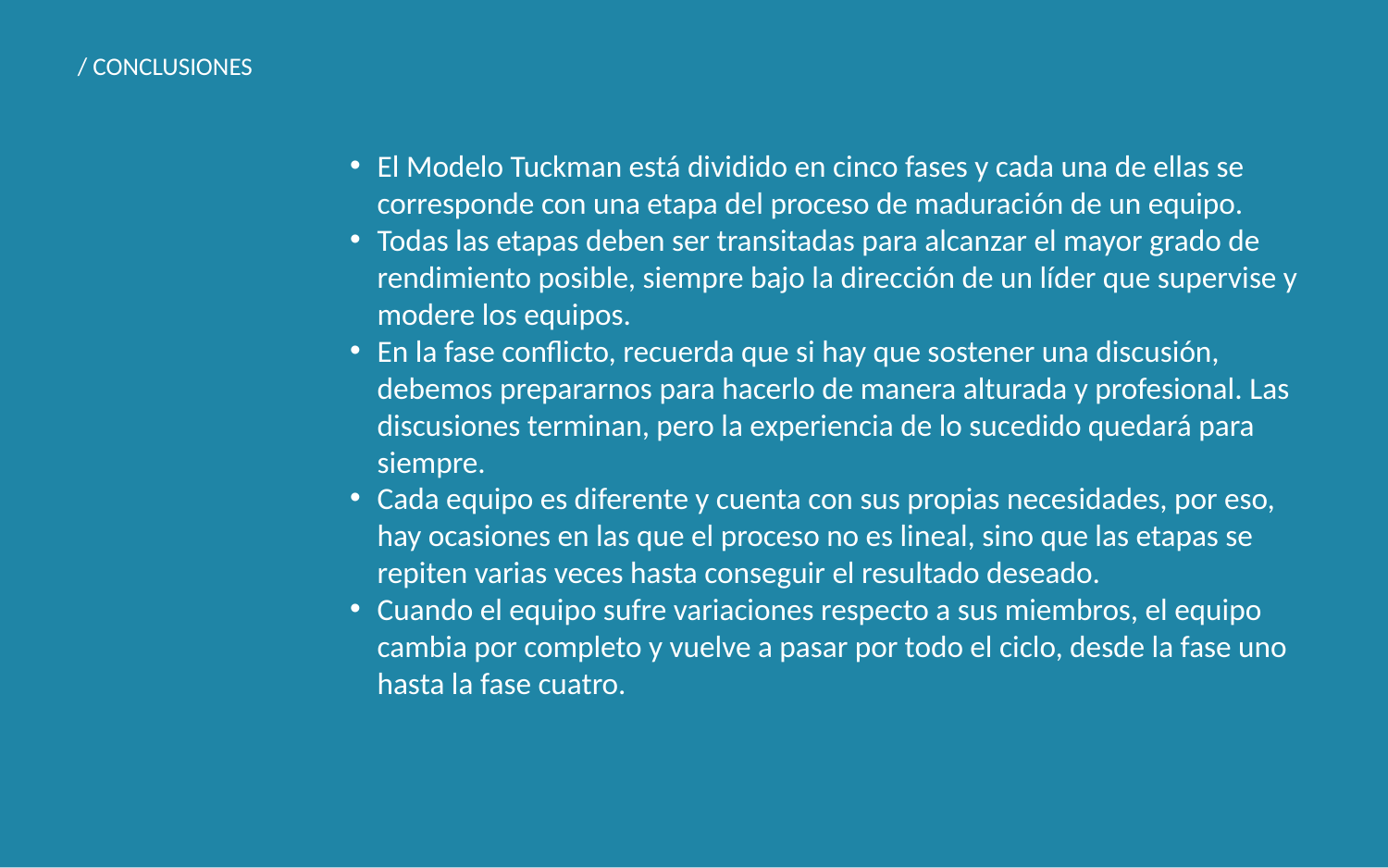

/ CONCLUSIONES
El Modelo Tuckman está dividido en cinco fases y cada una de ellas se corresponde con una etapa del proceso de maduración de un equipo.
Todas las etapas deben ser transitadas para alcanzar el mayor grado de rendimiento posible, siempre bajo la dirección de un líder que supervise y modere los equipos.
En la fase conflicto, recuerda que si hay que sostener una discusión, debemos prepararnos para hacerlo de manera alturada y profesional. Las discusiones terminan, pero la experiencia de lo sucedido quedará para siempre.
Cada equipo es diferente y cuenta con sus propias necesidades, por eso, hay ocasiones en las que el proceso no es lineal, sino que las etapas se repiten varias veces hasta conseguir el resultado deseado.
Cuando el equipo sufre variaciones respecto a sus miembros, el equipo cambia por completo y vuelve a pasar por todo el ciclo, desde la fase uno hasta la fase cuatro.